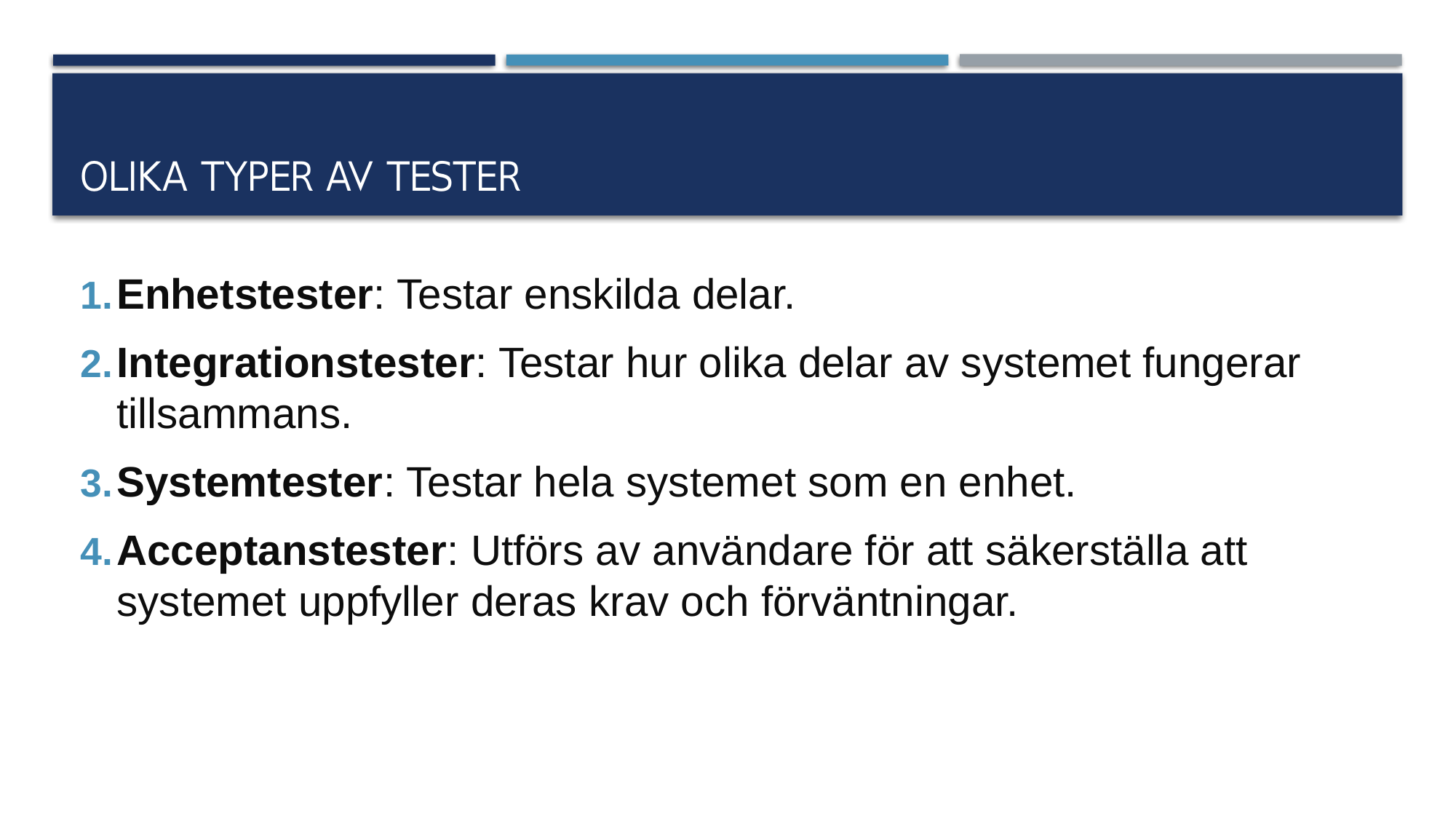

# Olika typer av tester
Enhetstester: Testar enskilda delar.
Integrationstester: Testar hur olika delar av systemet fungerar tillsammans.
Systemtester: Testar hela systemet som en enhet.
Acceptanstester: Utförs av användare för att säkerställa att systemet uppfyller deras krav och förväntningar.